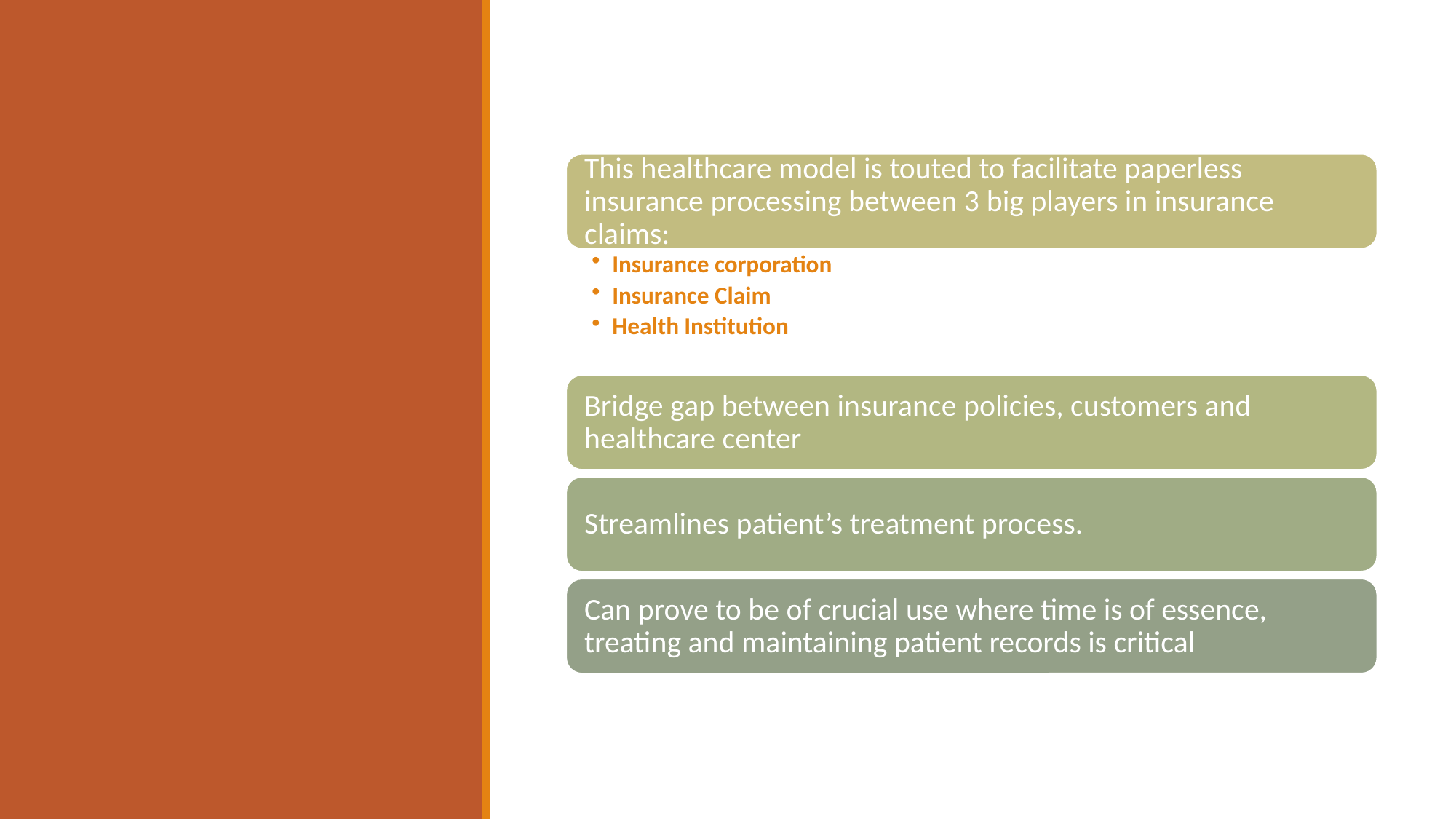

This healthcare model is touted to facilitate paperless insurance processing between 3 big players in insurance claims:
Insurance corporation
Insurance Claim
Health Institution
Bridge gap between insurance policies, customers and healthcare center
Streamlines patient’s treatment process.
Can prove to be of crucial use where time is of essence, treating and maintaining patient records is critical